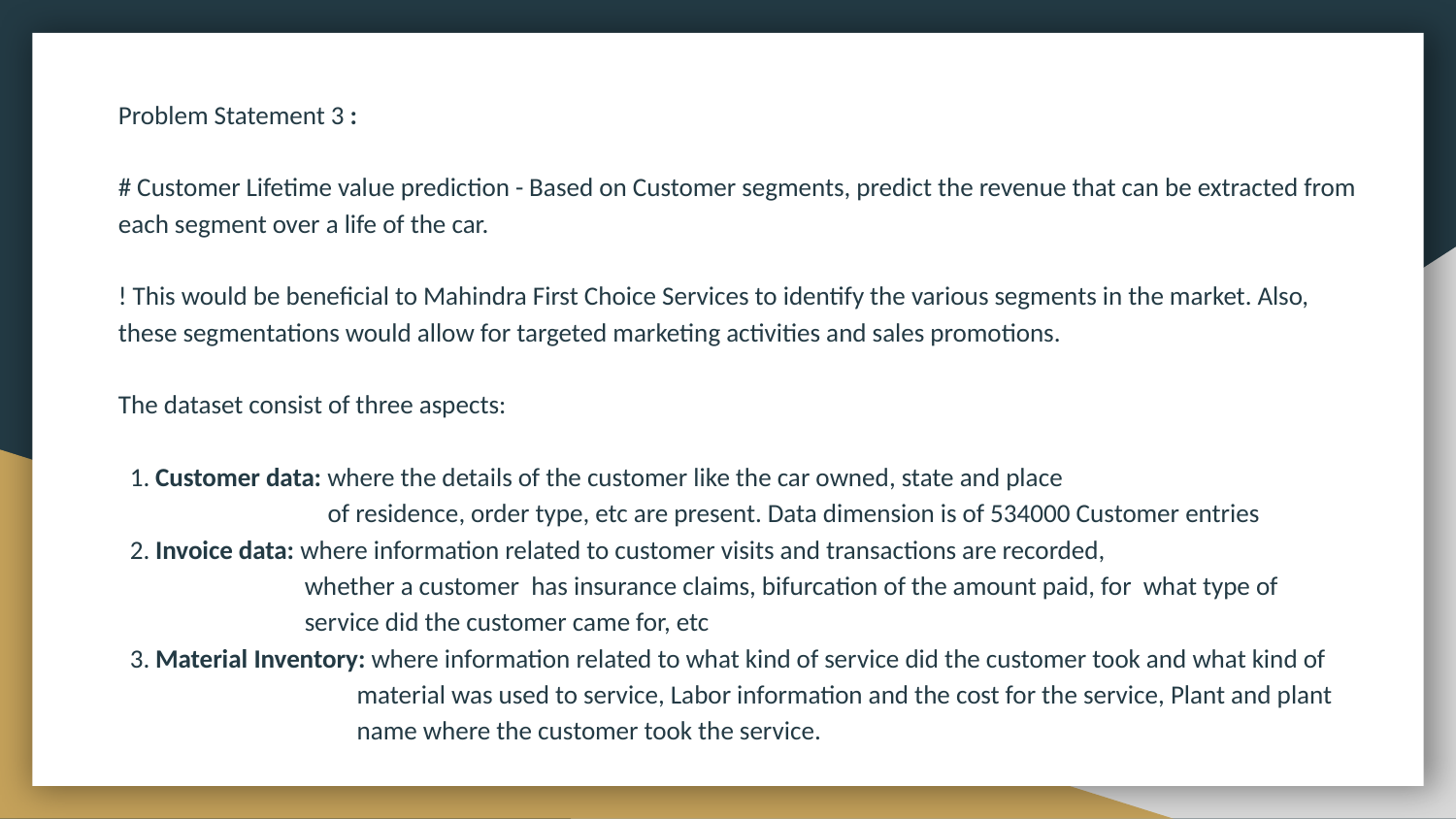

Problem Statement 3 :

# Customer Lifetime value prediction - Based on Customer segments, predict the revenue that can be extracted from each segment over a life of the car.

! This would be beneficial to Mahindra First Choice Services to identify the various segments in the market. Also,    these segmentations would allow for targeted marketing activities and sales promotions.

The dataset consist of three aspects:

  1. Customer data: where the details of the customer like the car owned, state and place
                                    of residence, order type, etc are present. Data dimension is of 534000 Customer entries
  2. Invoice data: where information related to customer visits and transactions are recorded,
                                whether a customer  has insurance claims, bifurcation of the amount paid, for  what type of
                                service did the customer came for, etc
  3. Material Inventory: where information related to what kind of service did the customer took and what kind of
                                         material was used to service, Labor information and the cost for the service, Plant and plant
                                         name where the customer took the service.